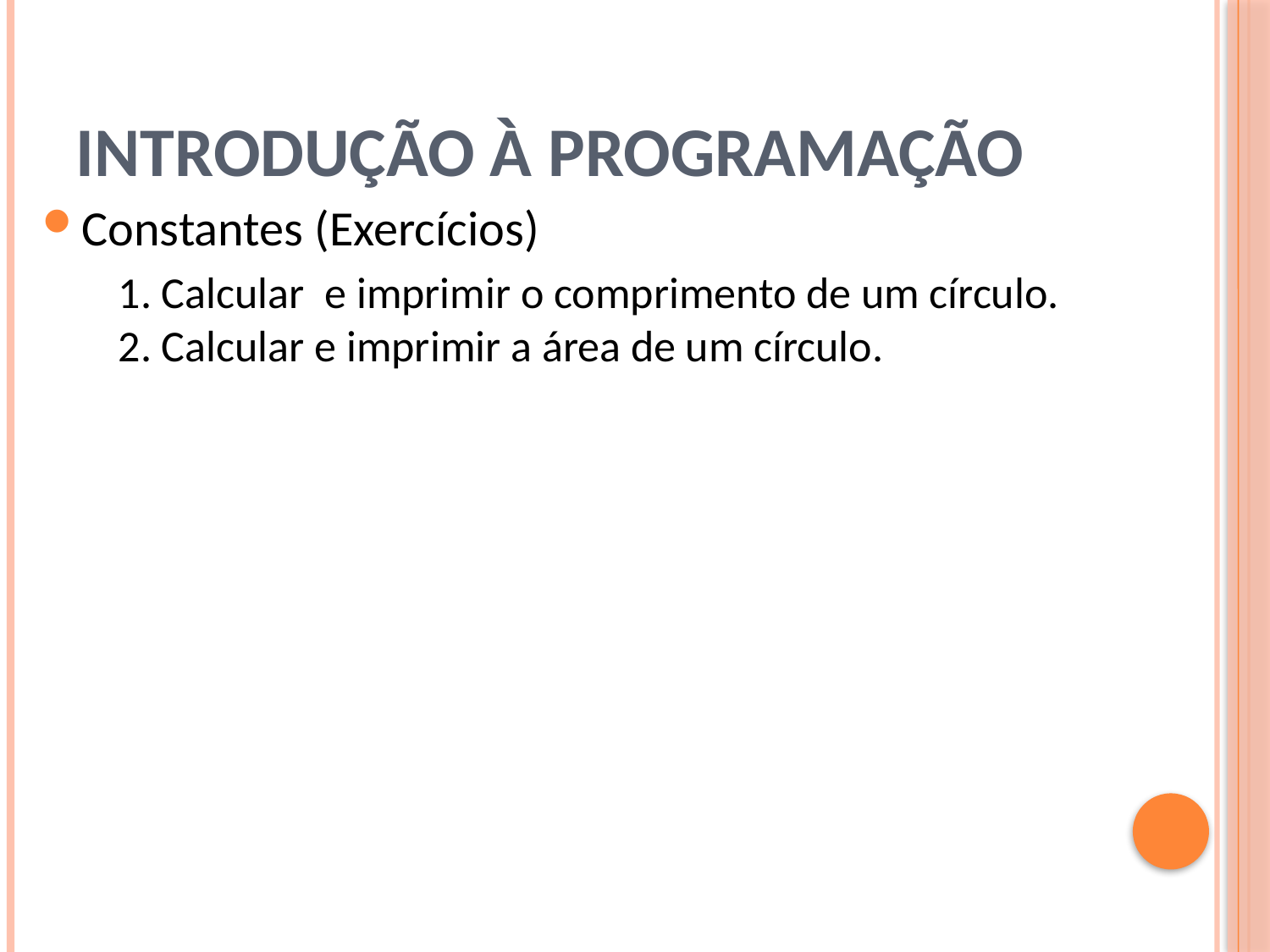

# Introdução à Programação
Constantes (Exercícios)
	1. Calcular  e imprimir o comprimento de um círculo.
2. Calcular e imprimir a área de um círculo.